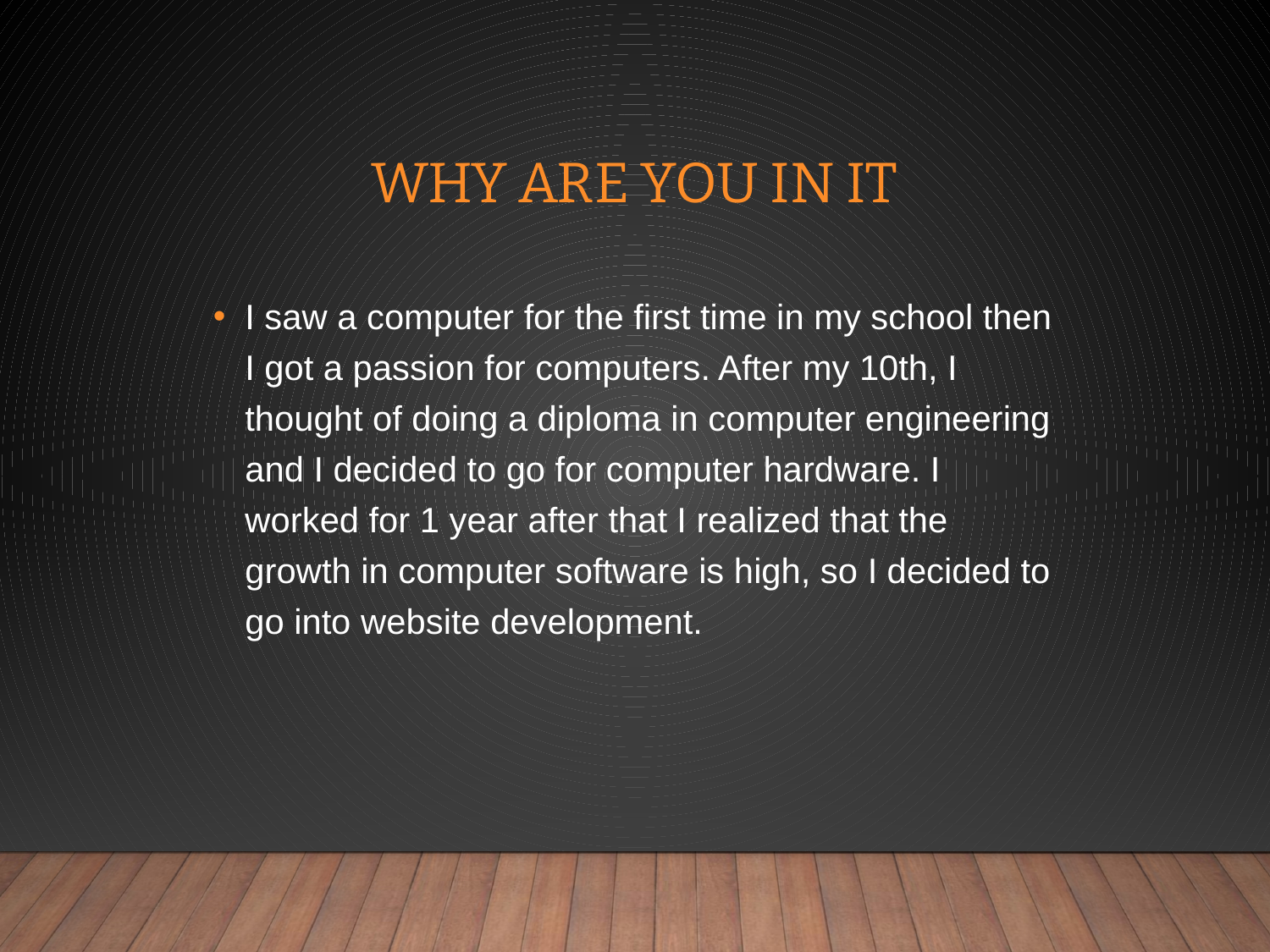

# Why are you in IT
I saw a computer for the first time in my school then I got a passion for computers. After my 10th, I thought of doing a diploma in computer engineering and I decided to go for computer hardware. I worked for 1 year after that I realized that the growth in computer software is high, so I decided to go into website development.